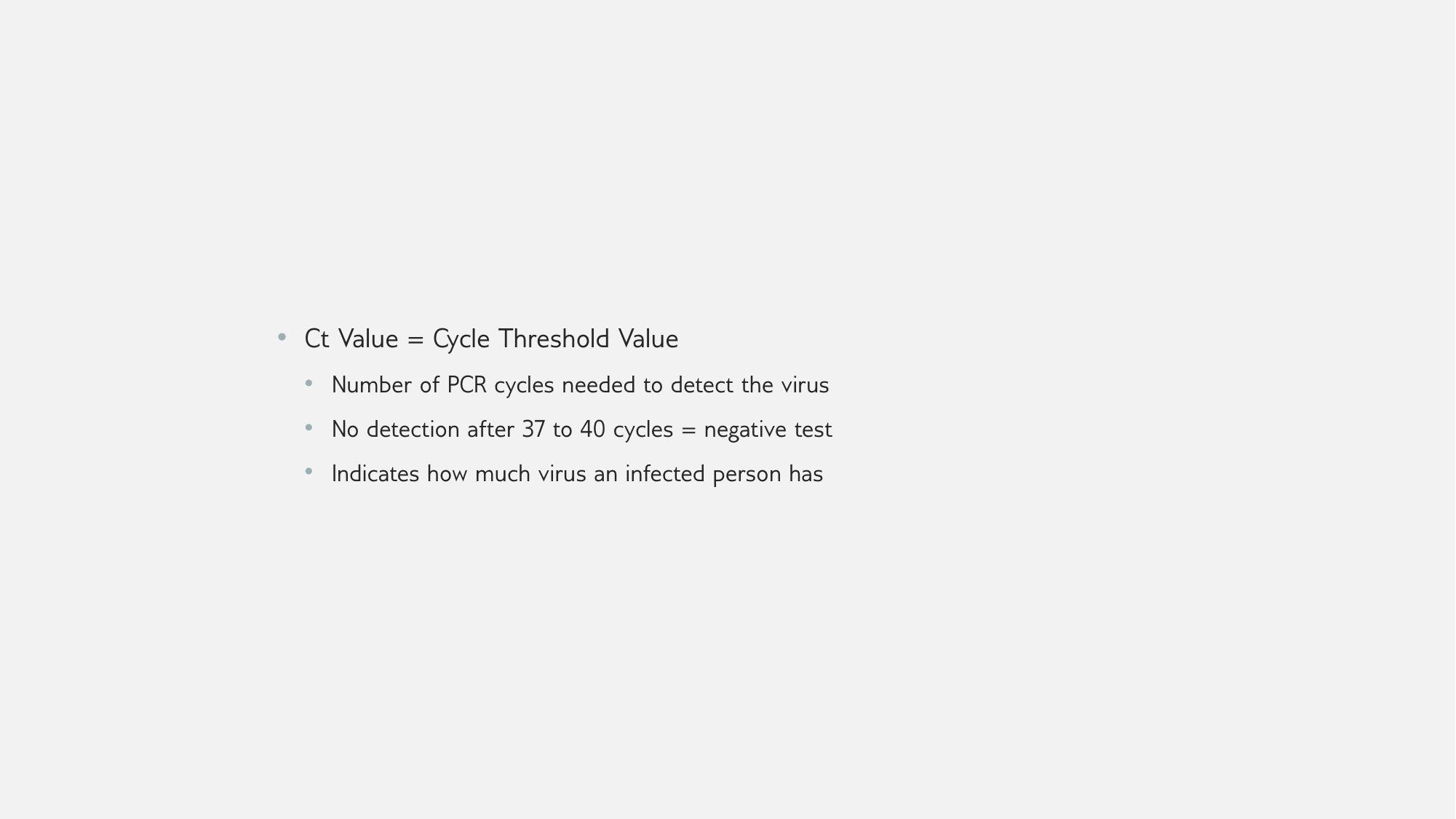

#
Ct Value = Cycle Threshold Value
Number of PCR cycles needed to detect the virus
No detection after 37 to 40 cycles = negative test
Indicates how much virus an infected person has